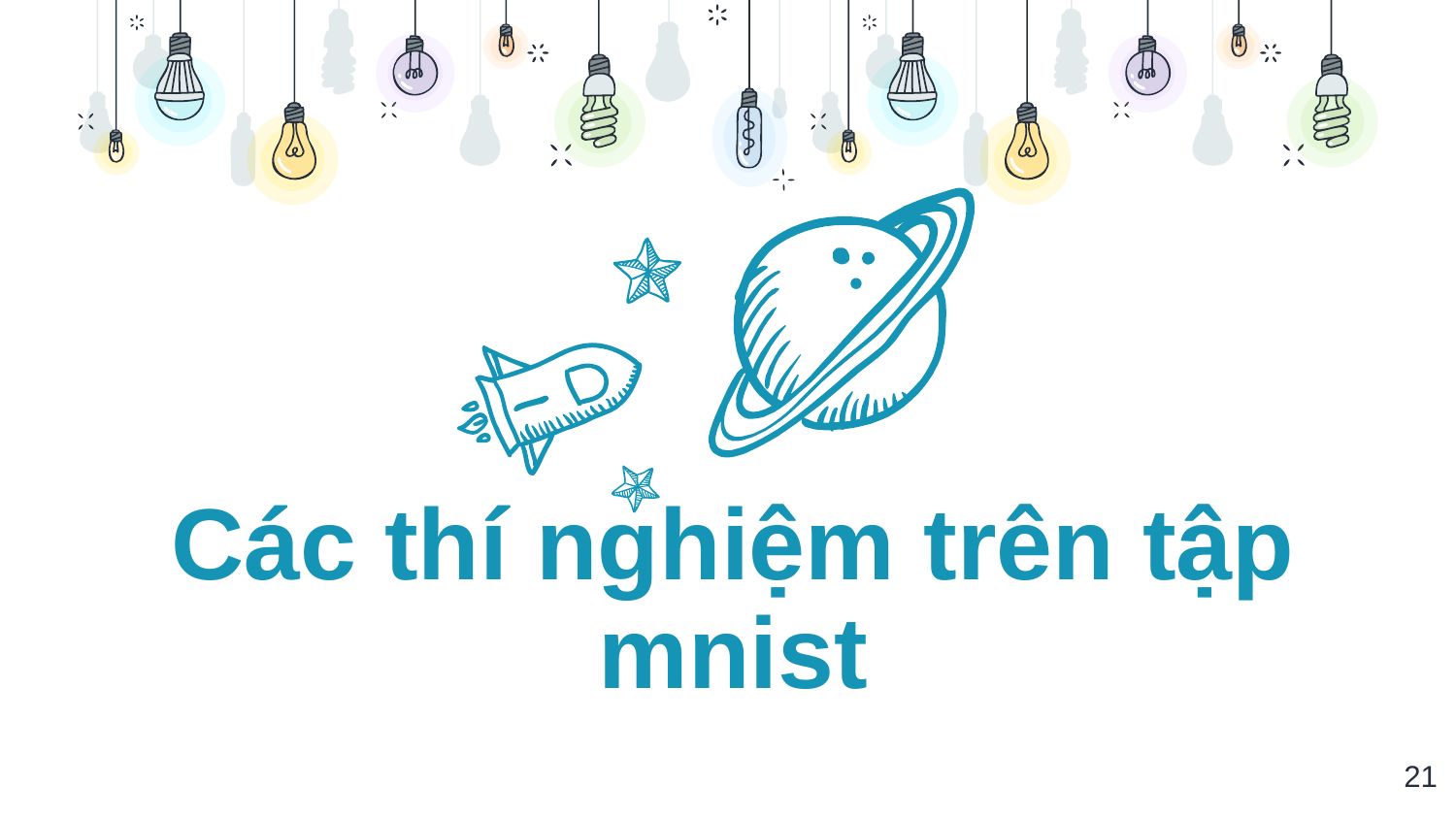

Các thí nghiệm trên tập mnist
21